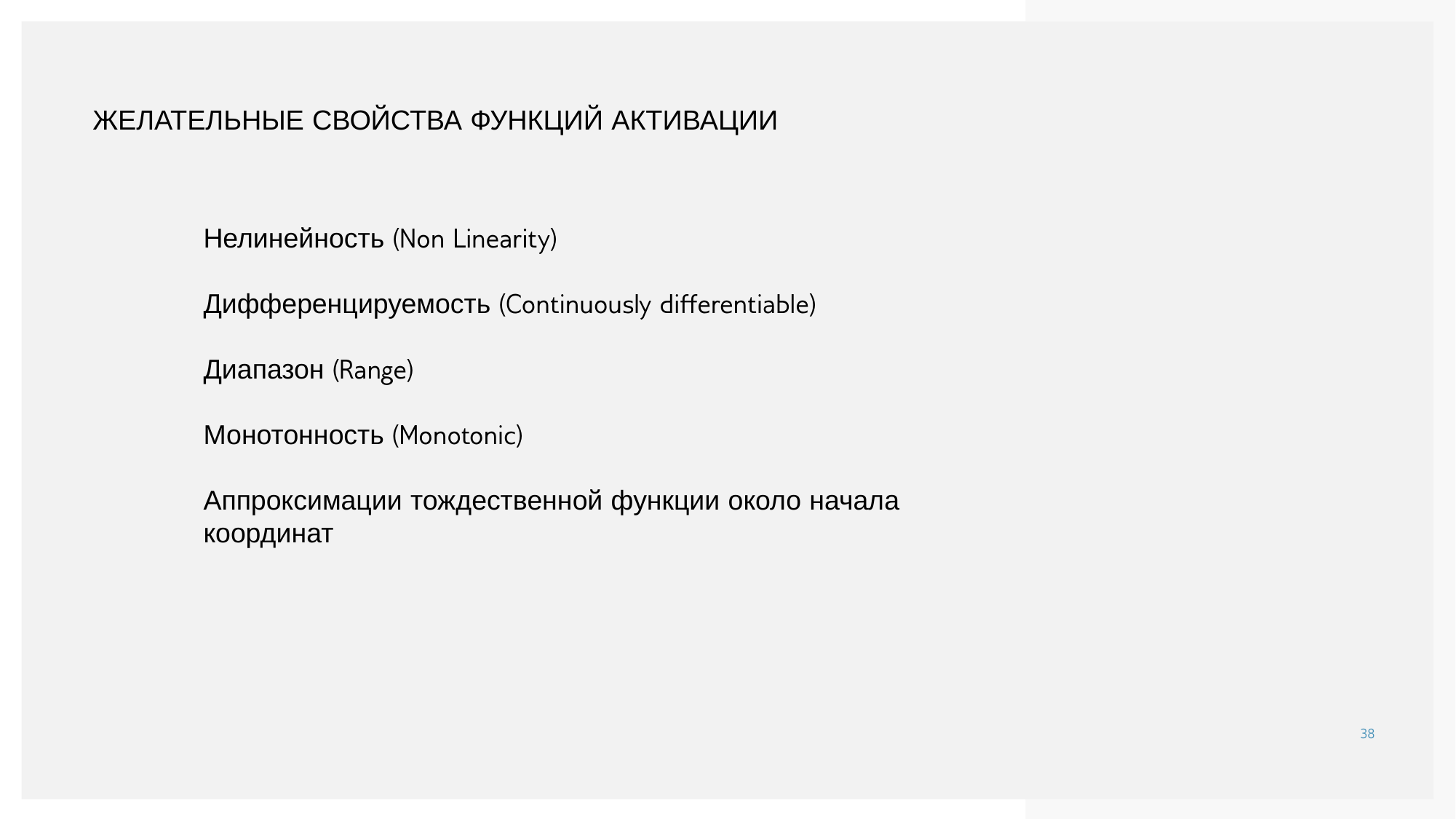

# Желательные свойства функций активации
Нелинейность (Non Linearity)

Дифференцируемость (Continuously differentiable)

Диапазон (Range)

Монотонность (Monotonic)

Аппроксимации тождественной функции около начала координат

38